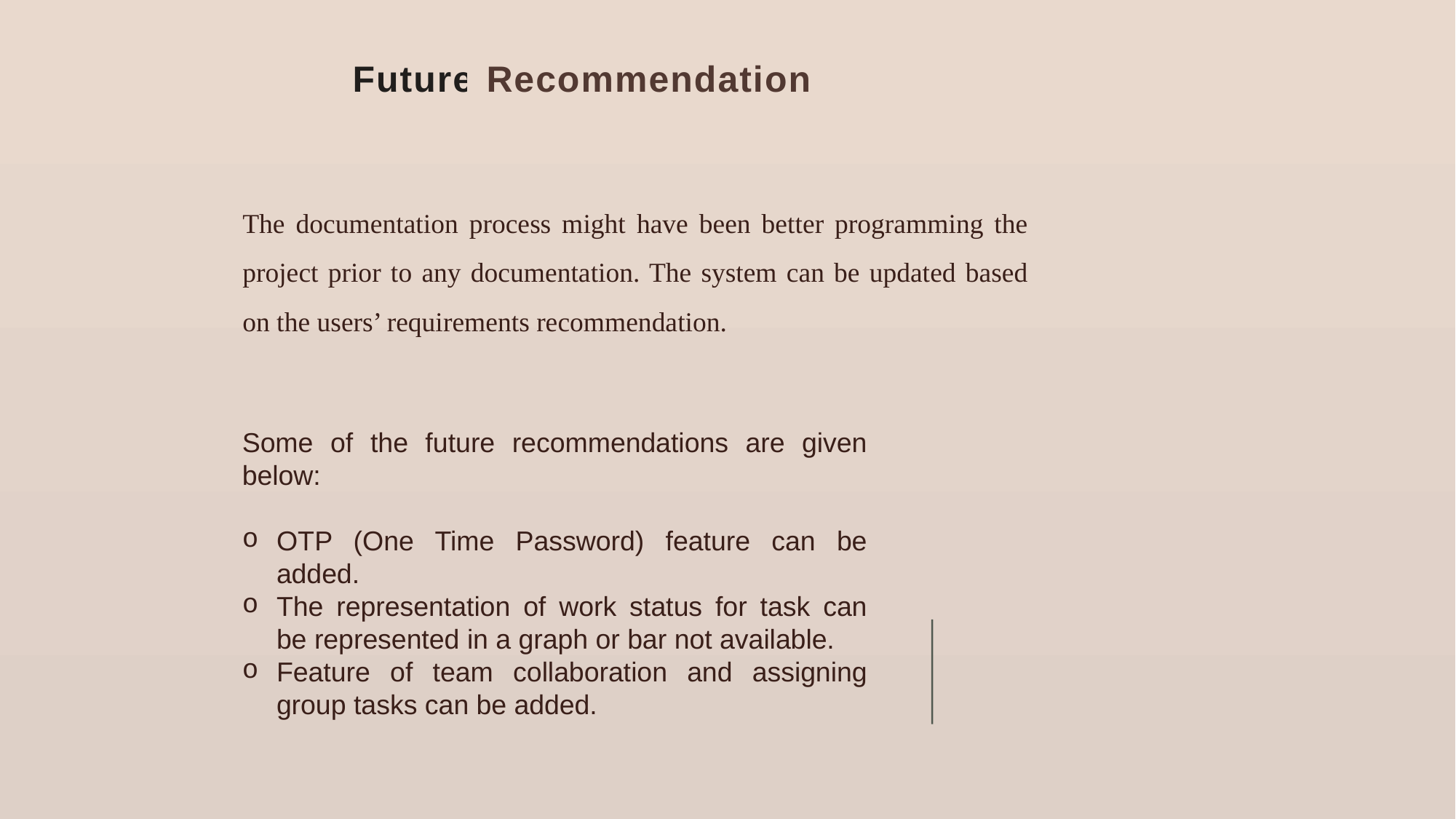

Future Recommendations

# The documentation process might have been better programming the project prior to any documentation. The system can be updated based on the users’ requirements recommendation.
Some of the future recommendations are given below:

OTP (One Time Password) feature can be added.
The representation of work status for task can be represented in a graph or bar not available.
Feature of team collaboration and assigning group tasks can be added.